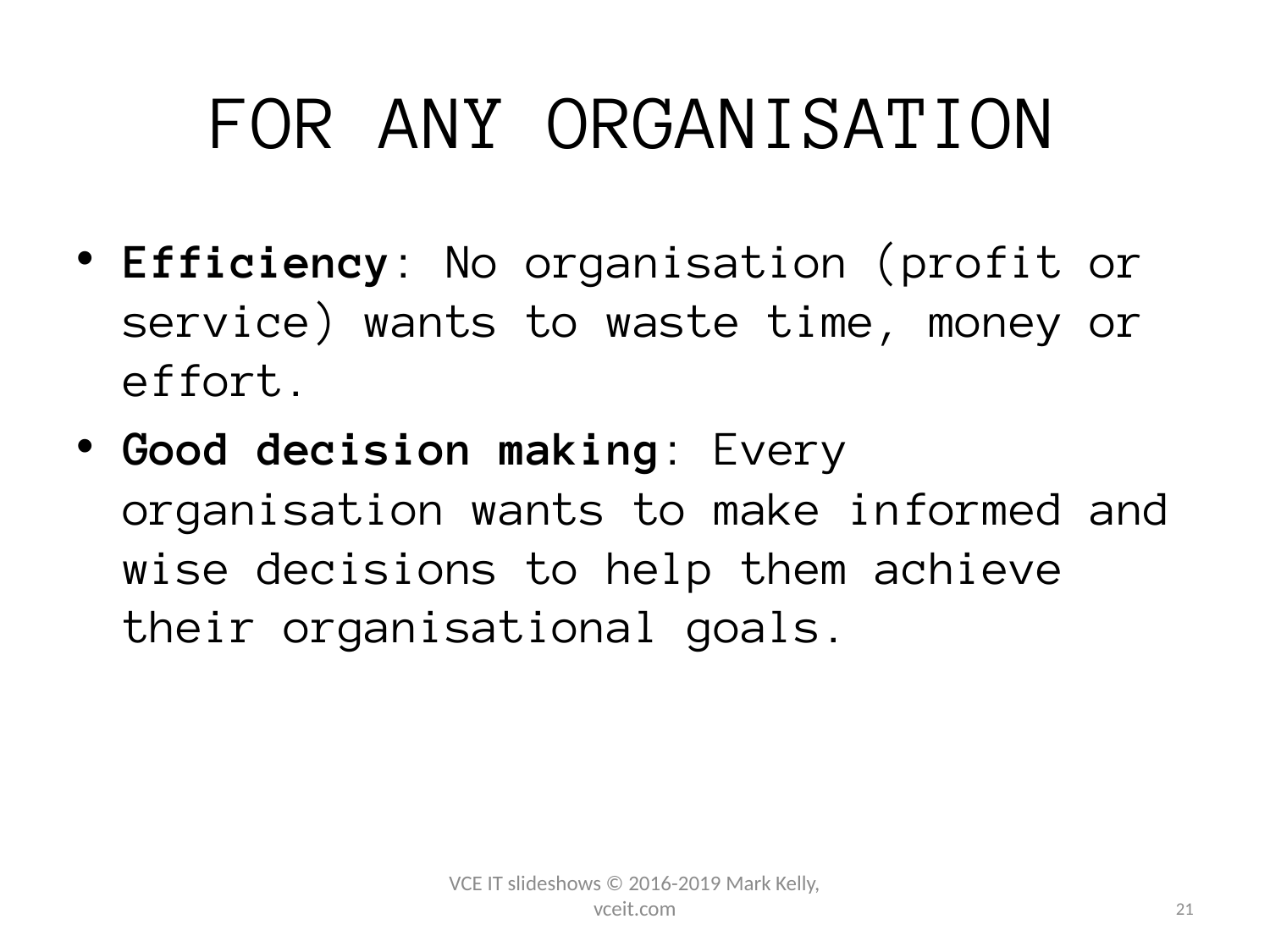

# FOR ANY ORGANISATION
Efficiency: No organisation (profit or service) wants to waste time, money or effort.
Good decision making: Every organisation wants to make informed and wise decisions to help them achieve their organisational goals.

VCE IT slideshows © 2016-2019 Mark Kelly, vceit.com

21